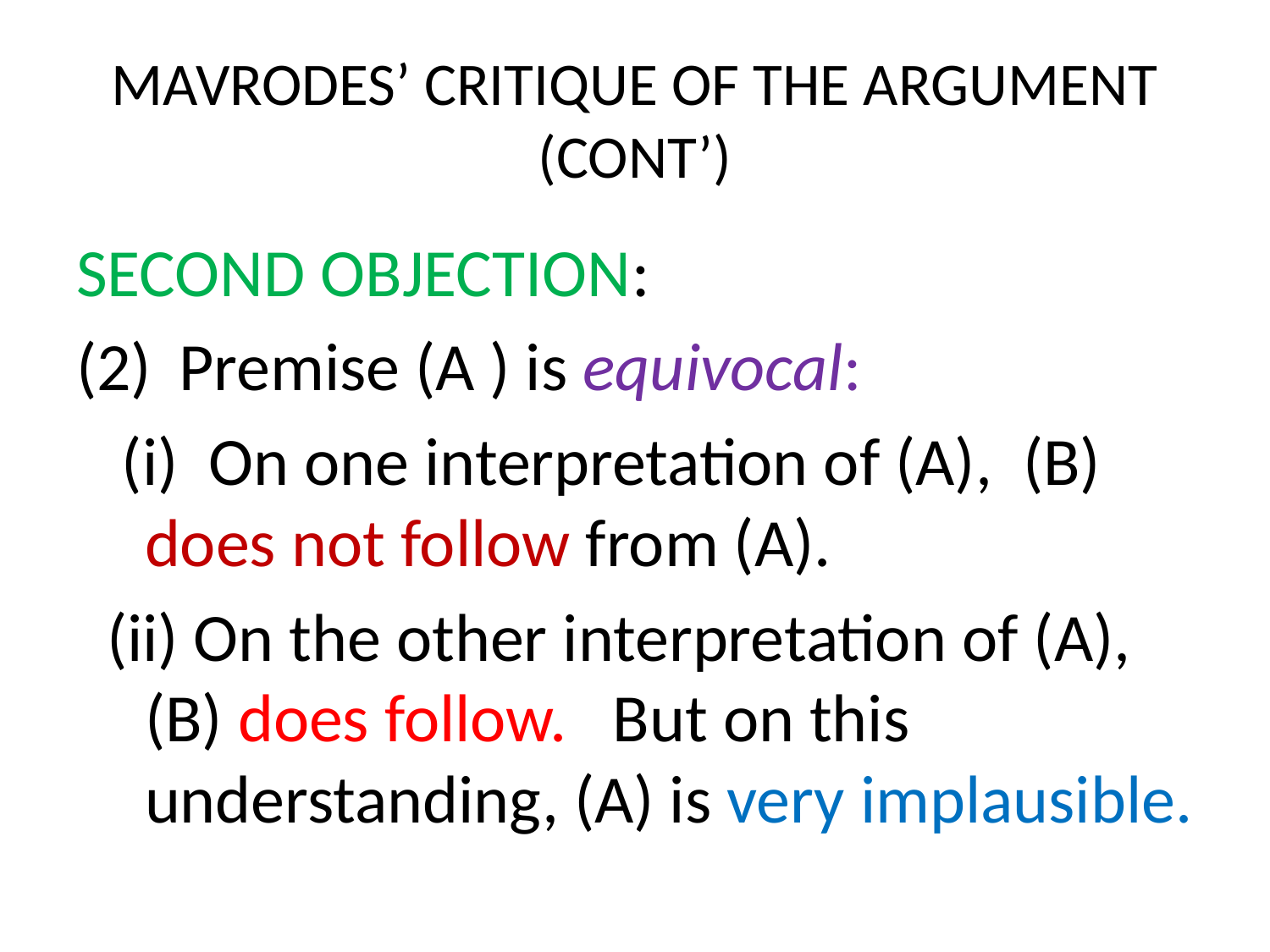

# MAVRODES’ CRITIQUE OF THE ARGUMENT (CONT’)
SECOND OBJECTION:
  Premise (A ) is equivocal:
   (i)  On one interpretation of (A),  (B) does not follow from (A).
  (ii) On the other interpretation of (A), (B) does follow.   But on this understanding, (A) is very implausible.